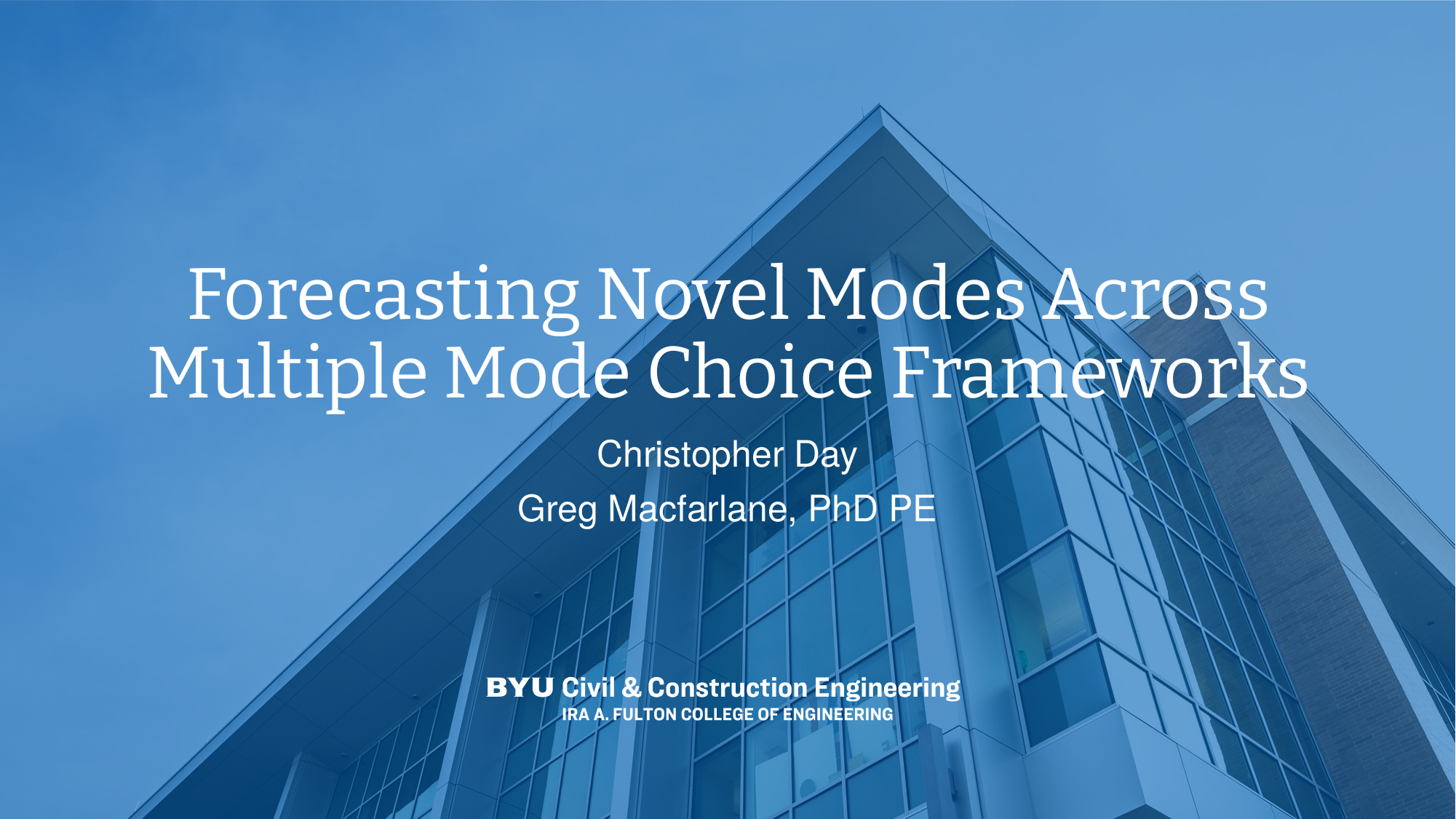

# Forecasting Novel Modes Across Multiple Mode Choice Frameworks
Christopher Day
Greg Macfarlane, PhD PE